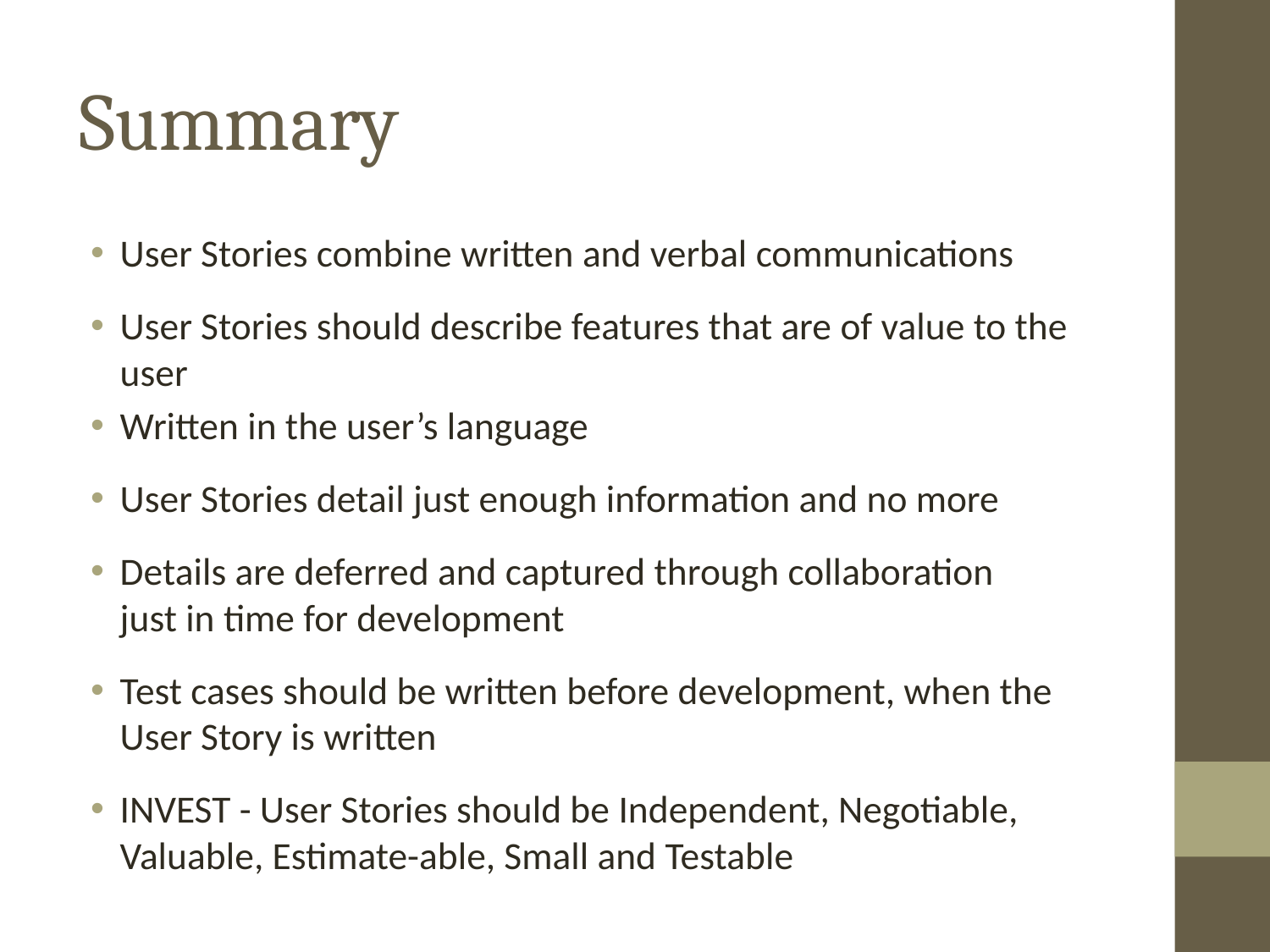

# Summary
User Stories combine written and verbal communications

User Stories should describe features that are of value to the user
Written in the user’s language

User Stories detail just enough information and no more

Details are deferred and captured through collaboration
just in time for development

Test cases should be written before development, when the User Story is written

INVEST - User Stories should be Independent, Negotiable, Valuable, Estimate-able, Small and Testable